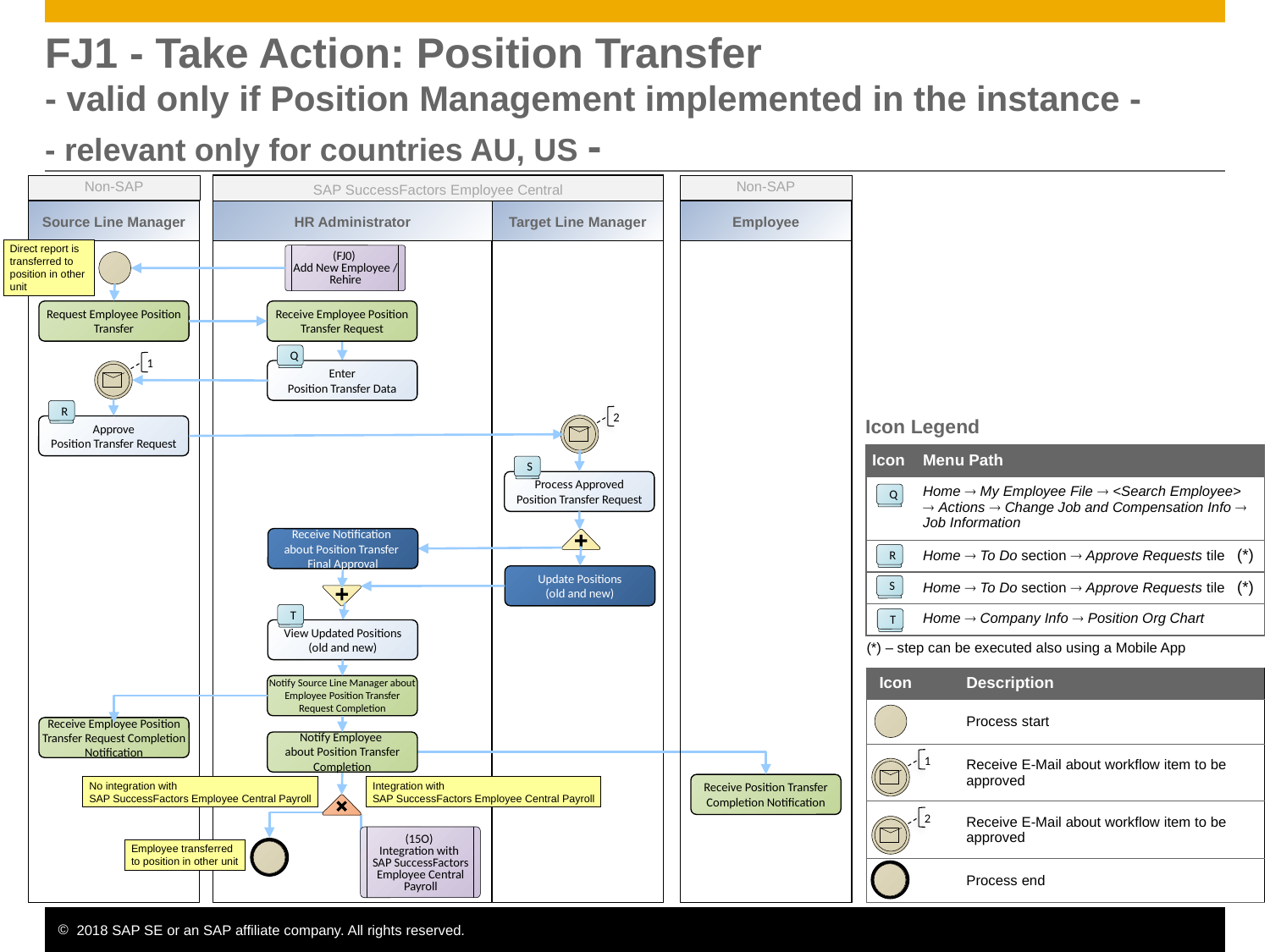

# FJ1 - Take Action: Position Transfer - valid only if Position Management implemented in the instance - - relevant only for countries AU, US -
Non-SAP
SAP SuccessFactors Employee Central
Non-SAP
Source Line Manager
HR Administrator
Target Line Manager
Employee
Direct report is
transferred to
position in other
unit

(FJ0)
Add New Employee / Rehire

Request Employee Position Transfer

Receive Employee Position Transfer Request
Q

Enter
Position Transfer Data

1

R

Approve
Position Transfer Request

2

Icon Legend
| Icon | Menu Path |
| --- | --- |
|  | Home → My Employee File → <Search Employee> → Actions → Change Job and Compensation Info → Job Information |
|  | Home → To Do section → Approve Requests tile (\*) |
|  | Home → To Do section → Approve Requests tile (\*) |
|  | Home → Company Info → Position Org Chart |
S

Process Approved
Position Transfer Request

Q

Receive Notification
about Position Transfer
Final Approval

R

Update Positions
(old and new)
S

T

View Updated Positions
(old and new)

T

(*) – step can be executed also using a Mobile App

Notify Source Line Manager about Employee Position Transfer Request Completion
| Icon | Description |
| --- | --- |
|  | Process start |
|  | Receive E-Mail about workflow item to be approved |
|  | Receive E-Mail about workflow item to be approved |
|  | Process end |

Receive Employee Position Transfer Request Completion Notification

Notify Employee
about Position Transfer Completion
1

Receive Position Transfer Completion Notification
No integration with
SAP SuccessFactors Employee Central Payroll
Integration with
SAP SuccessFactors Employee Central Payroll

2

(15O)
Integration with
SAP SuccessFactors Employee Central Payroll

Employee transferred
to position in other unit